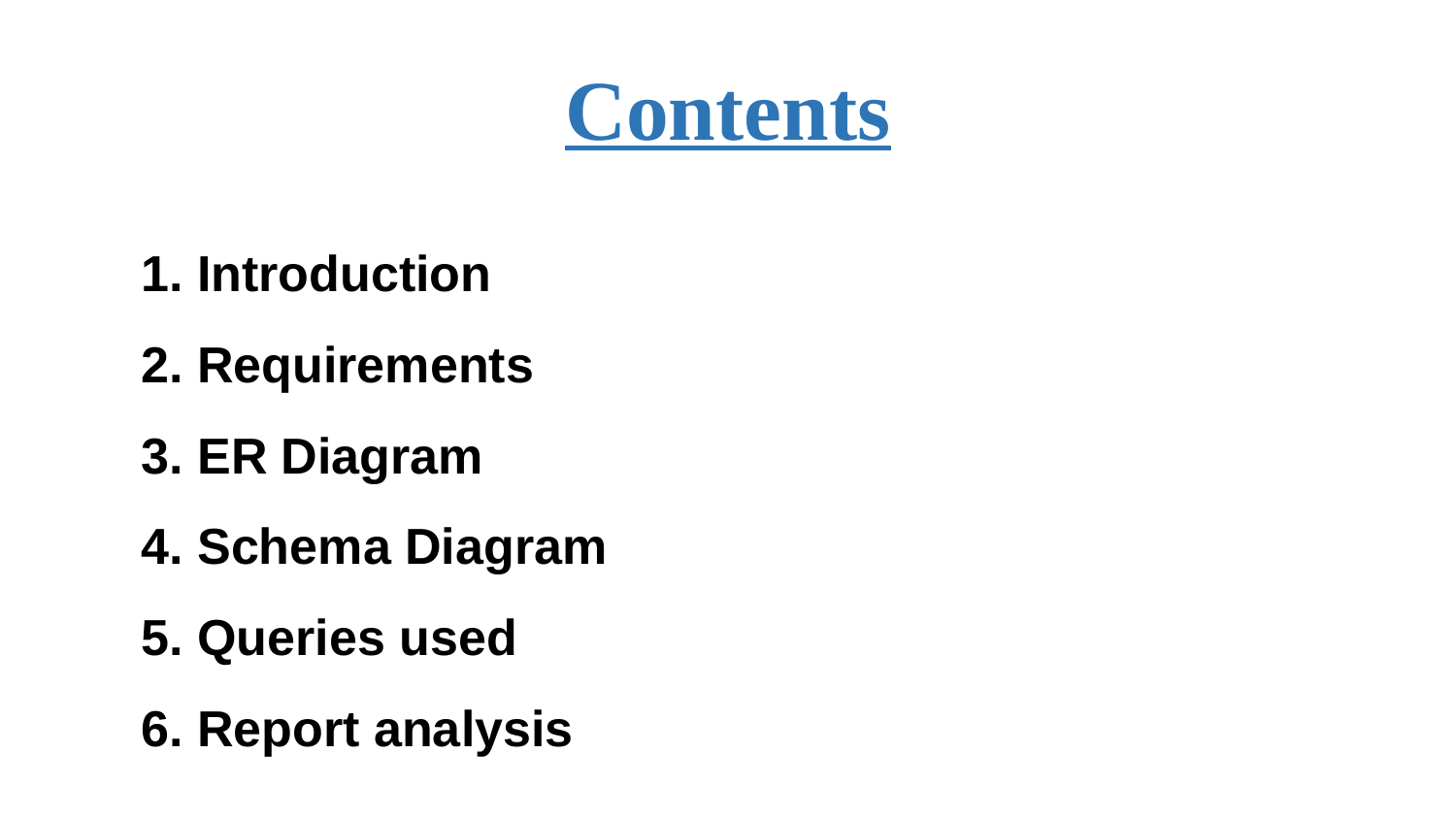

Contents
1. Introduction
2. Requirements
3. ER Diagram
4. Schema Diagram
5. Queries used
6. Report analysis